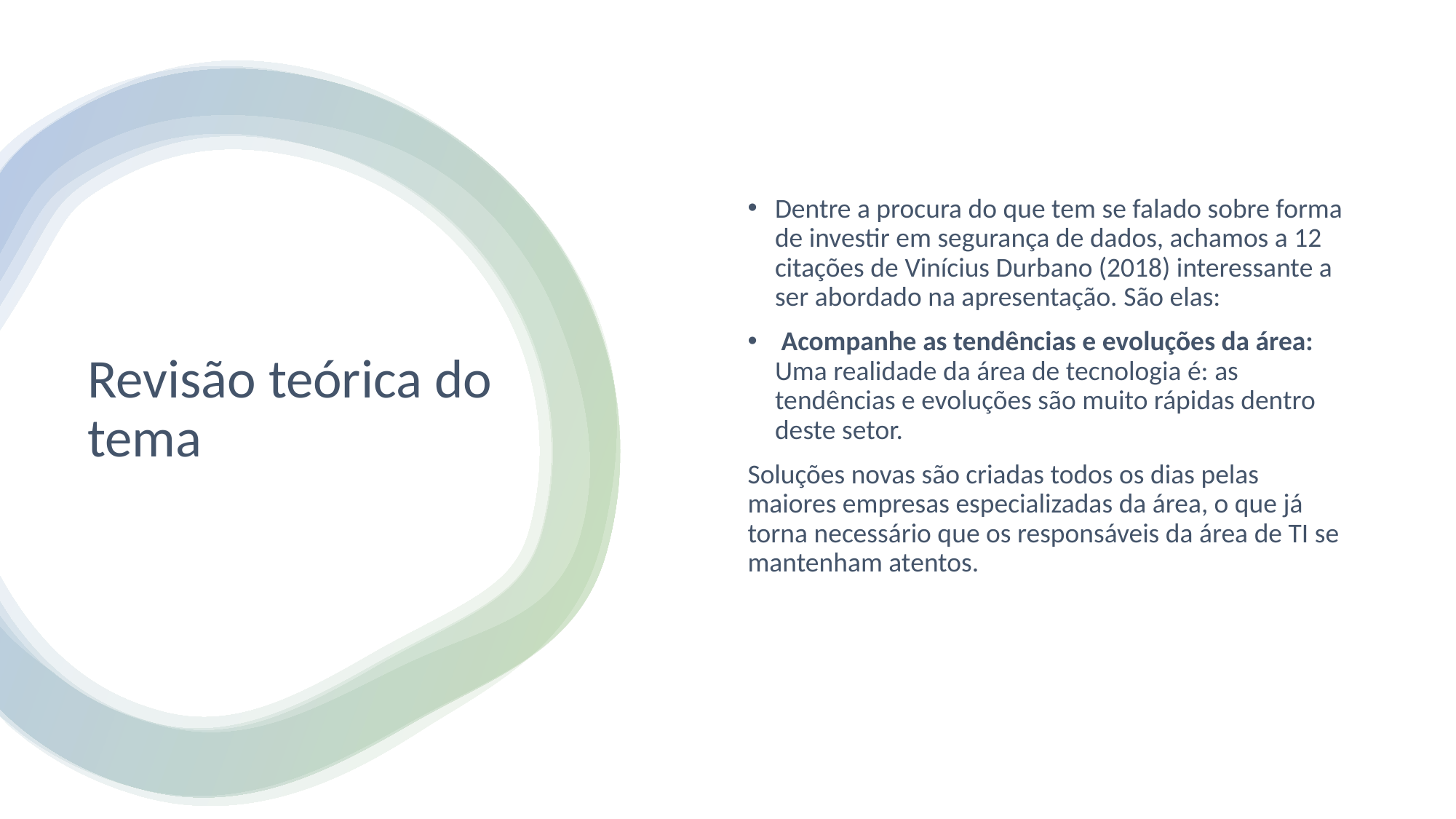

Dentre a procura do que tem se falado sobre forma de investir em segurança de dados, achamos a 12 citações de Vinícius Durbano (2018) interessante a ser abordado na apresentação. São elas:
 Acompanhe as tendências e evoluções da área:  Uma realidade da área de tecnologia é: as tendências e evoluções são muito rápidas dentro deste setor.
Soluções novas são criadas todos os dias pelas maiores empresas especializadas da área, o que já torna necessário que os responsáveis da área de TI se mantenham atentos.

# Revisão teórica do tema